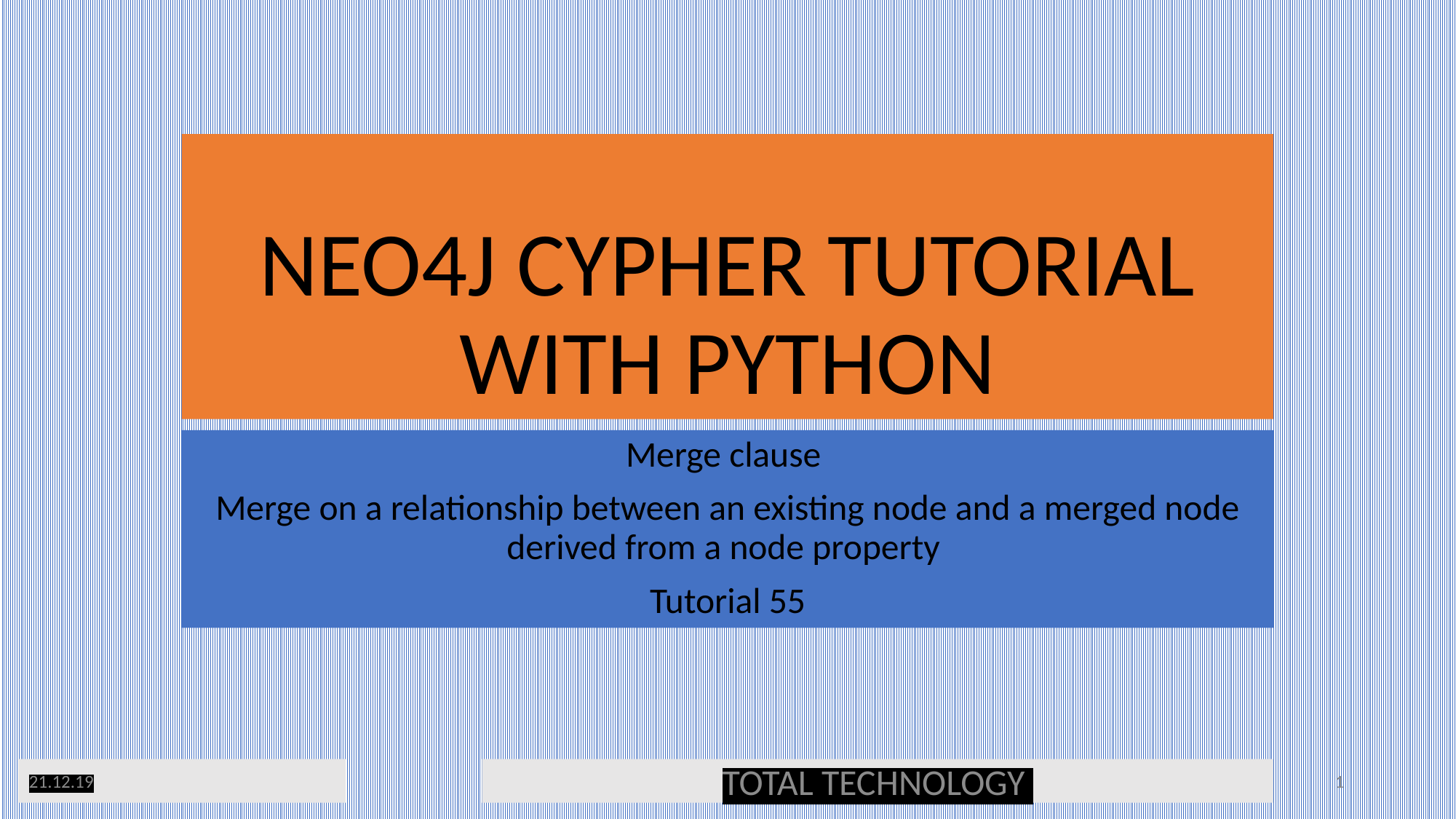

# NEO4J CYPHER TUTORIAL WITH PYTHON
Merge clause
Merge on a relationship between an existing node and a merged node derived from a node property
Tutorial 55

21.12.19
TOTAL TECHNOLOGY
1